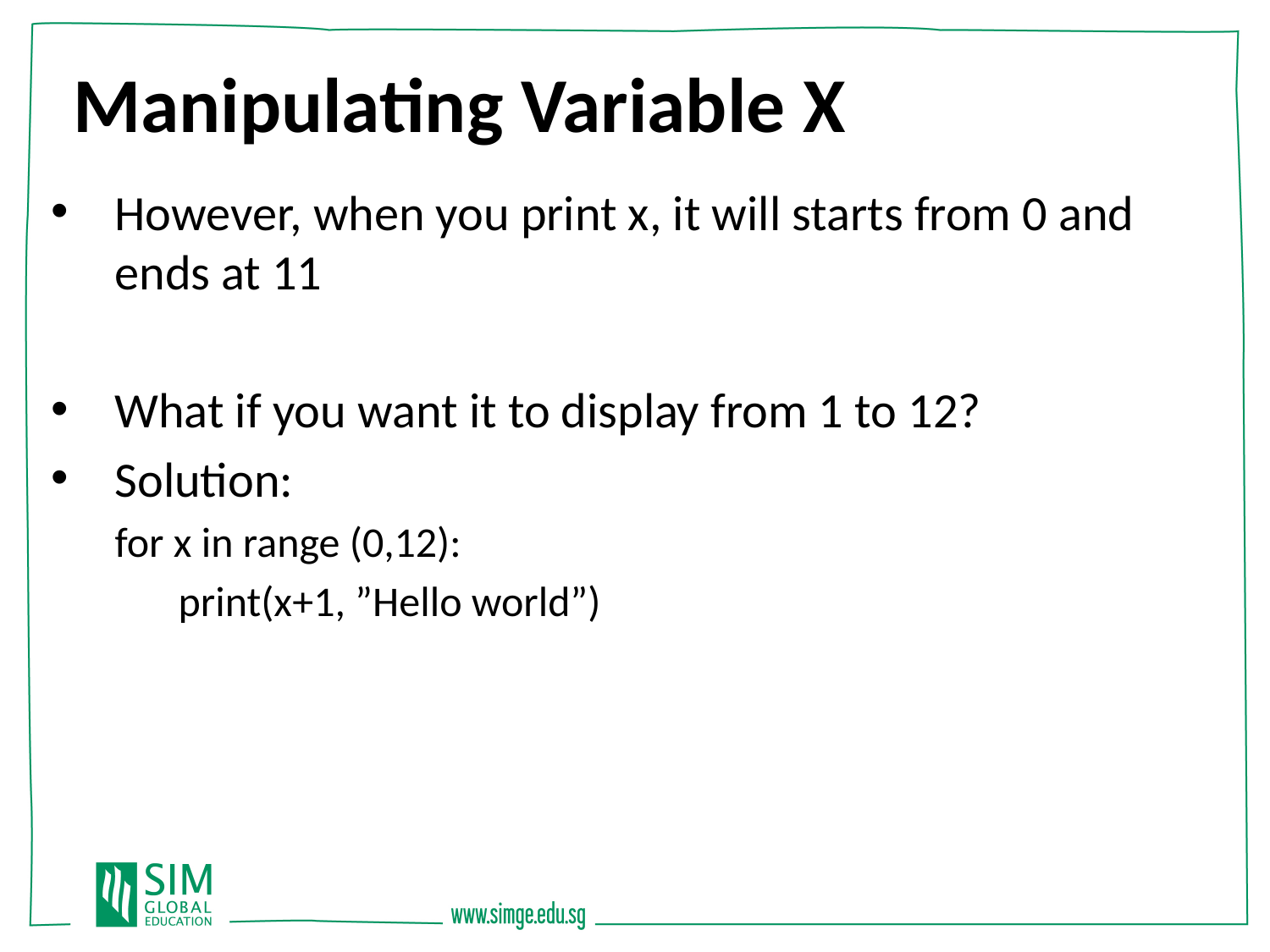

Manipulating Variable X
However, when you print x, it will starts from 0 and ends at 11

What if you want it to display from 1 to 12?
Solution:
for x in range (0,12):
print(x+1, ”Hello world”)